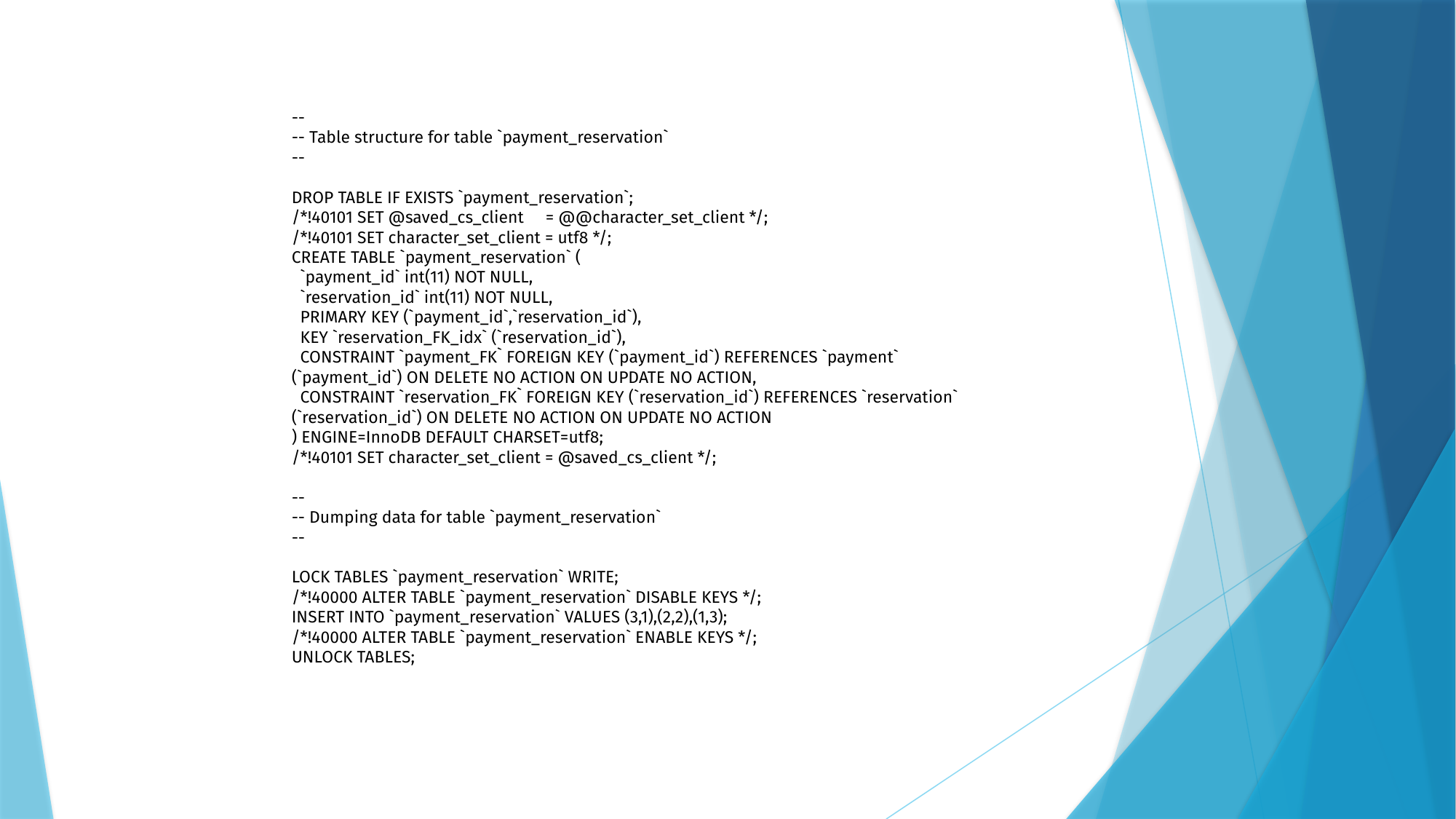

--
-- Table structure for table `payment_reservation`
--

DROP TABLE IF EXISTS `payment_reservation`;
/*!40101 SET @saved_cs_client     = @@character_set_client */;
/*!40101 SET character_set_client = utf8 */;
CREATE TABLE `payment_reservation` (
  `payment_id` int(11) NOT NULL,
  `reservation_id` int(11) NOT NULL,
  PRIMARY KEY (`payment_id`,`reservation_id`),
  KEY `reservation_FK_idx` (`reservation_id`),
  CONSTRAINT `payment_FK` FOREIGN KEY (`payment_id`) REFERENCES `payment` (`payment_id`) ON DELETE NO ACTION ON UPDATE NO ACTION,
  CONSTRAINT `reservation_FK` FOREIGN KEY (`reservation_id`) REFERENCES `reservation` (`reservation_id`) ON DELETE NO ACTION ON UPDATE NO ACTION
) ENGINE=InnoDB DEFAULT CHARSET=utf8;
/*!40101 SET character_set_client = @saved_cs_client */;

--
-- Dumping data for table `payment_reservation`
--

LOCK TABLES `payment_reservation` WRITE;
/*!40000 ALTER TABLE `payment_reservation` DISABLE KEYS */;
INSERT INTO `payment_reservation` VALUES (3,1),(2,2),(1,3);
/*!40000 ALTER TABLE `payment_reservation` ENABLE KEYS */;
UNLOCK TABLES;